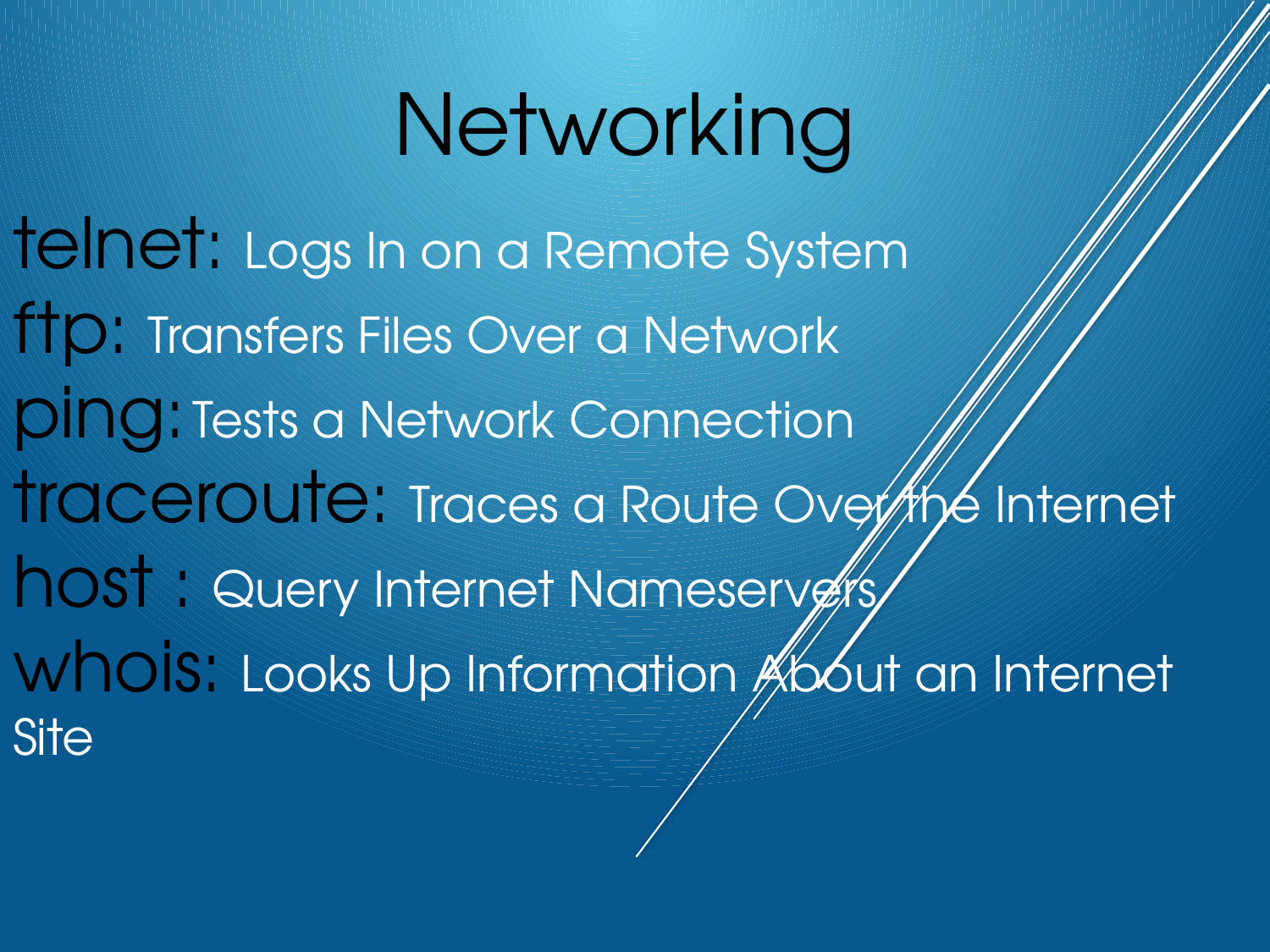

Networking

telnet: Logs In on a Remote System
ftp: Transfers Files Over a Network
ping: Tests a Network Connection
traceroute: Traces a Route Over the Internet
host : Query Internet Nameservers
whois: Looks Up Information About an Internet Site